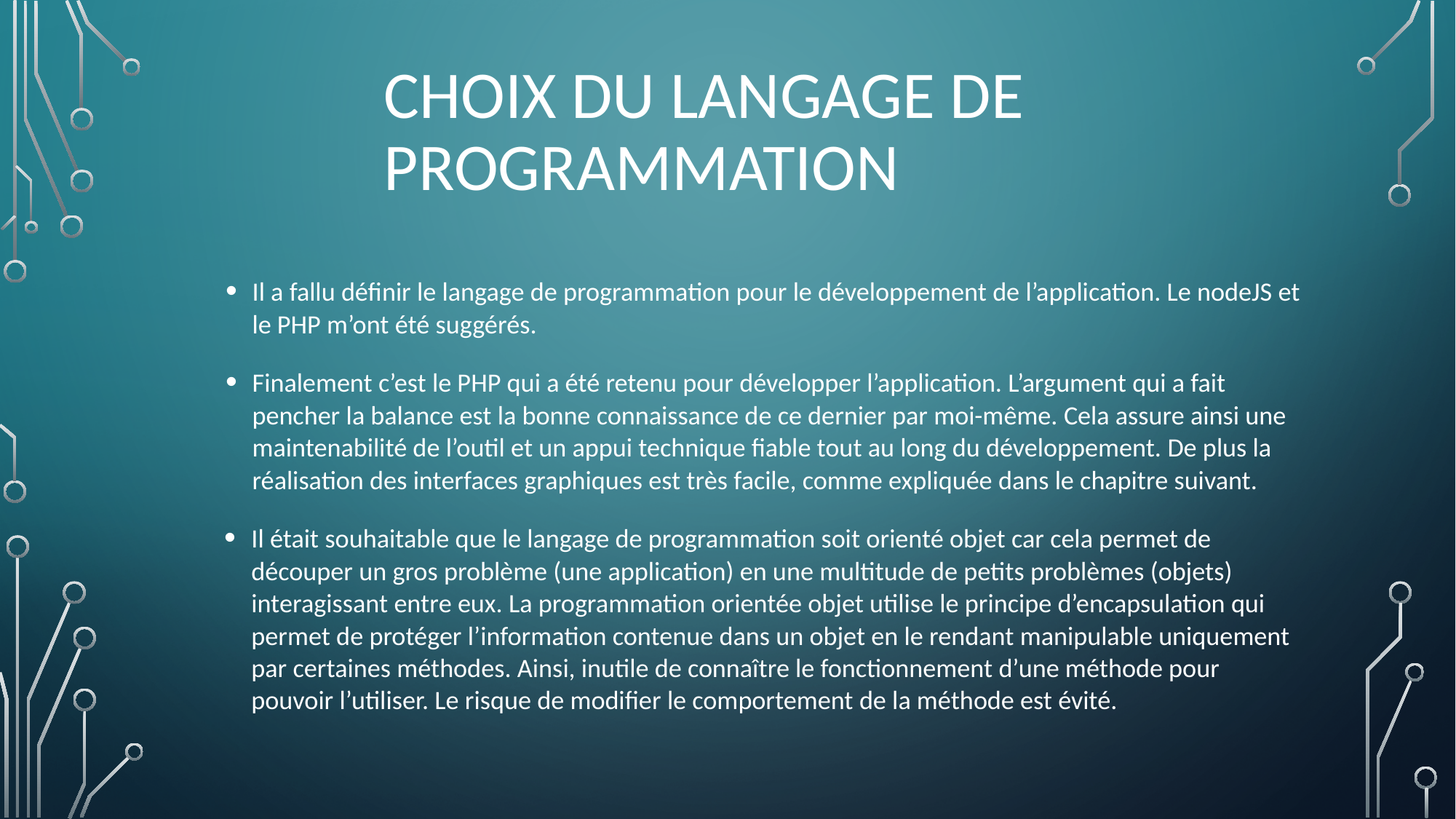

# Choix du langage de programmation
Il a fallu définir le langage de programmation pour le développement de l’application. Le nodeJS et le PHP m’ont été suggérés.
Finalement c’est le PHP qui a été retenu pour développer l’application. L’argument qui a fait pencher la balance est la bonne connaissance de ce dernier par moi-même. Cela assure ainsi une maintenabilité de l’outil et un appui technique fiable tout au long du développement. De plus la réalisation des interfaces graphiques est très facile, comme expliquée dans le chapitre suivant.
Il était souhaitable que le langage de programmation soit orienté objet car cela permet de découper un gros problème (une application) en une multitude de petits problèmes (objets) interagissant entre eux. La programmation orientée objet utilise le principe d’encapsulation qui permet de protéger l’information contenue dans un objet en le rendant manipulable uniquement par certaines méthodes. Ainsi, inutile de connaître le fonctionnement d’une méthode pour pouvoir l’utiliser. Le risque de modifier le comportement de la méthode est évité.